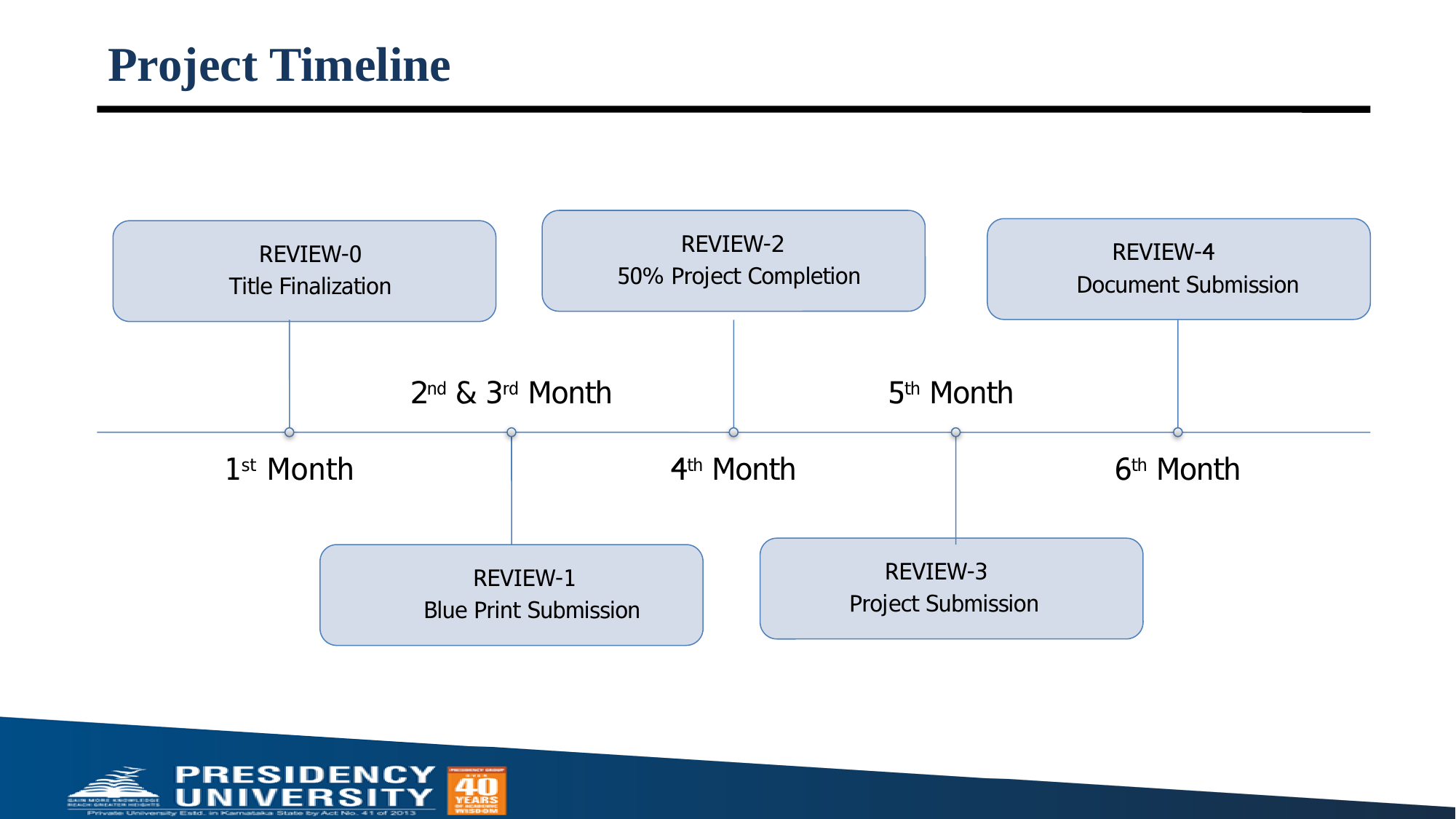

# Project Timeline
1st Month
 REVIEW-0
 Title Finalization
2nd & 3rd Month
                  REVIEW-1
           Blue Print Submission
4th Month
                REVIEW-2
       50% Project Completion
5th Month
              REVIEW-3
         Project Submission
6th Month
              REVIEW-4
         Document Submission